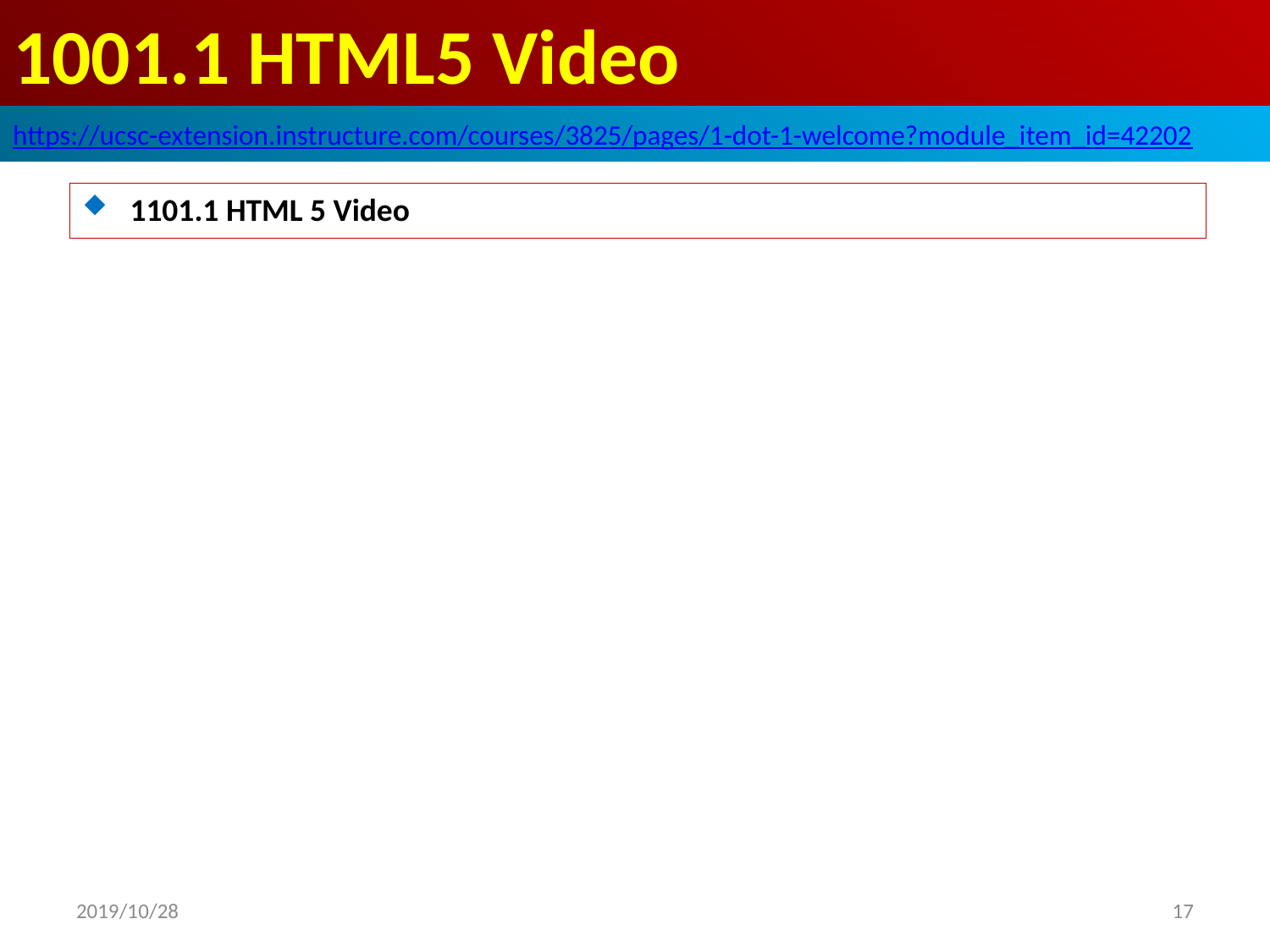

# 1001.1 HTML5 Video

https://ucsc-extension.instructure.com/courses/3825/pages/1-dot-1-welcome?module_item_id=42202
1101.1 HTML 5 Video
2019/10/28
17